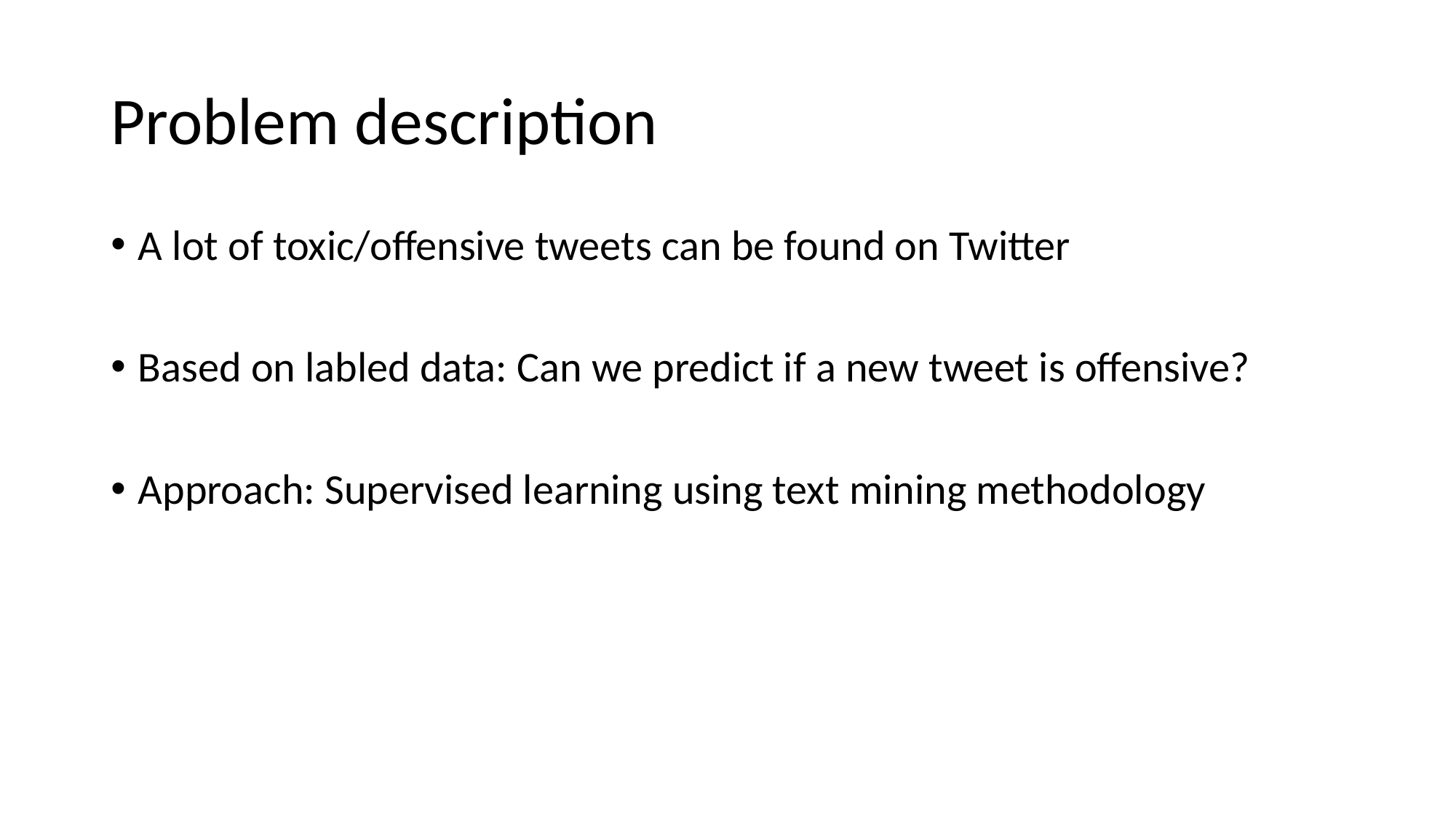

# Problem description
A lot of toxic/offensive tweets can be found on Twitter

Based on labled data: Can we predict if a new tweet is offensive?

Approach: Supervised learning using text mining methodology